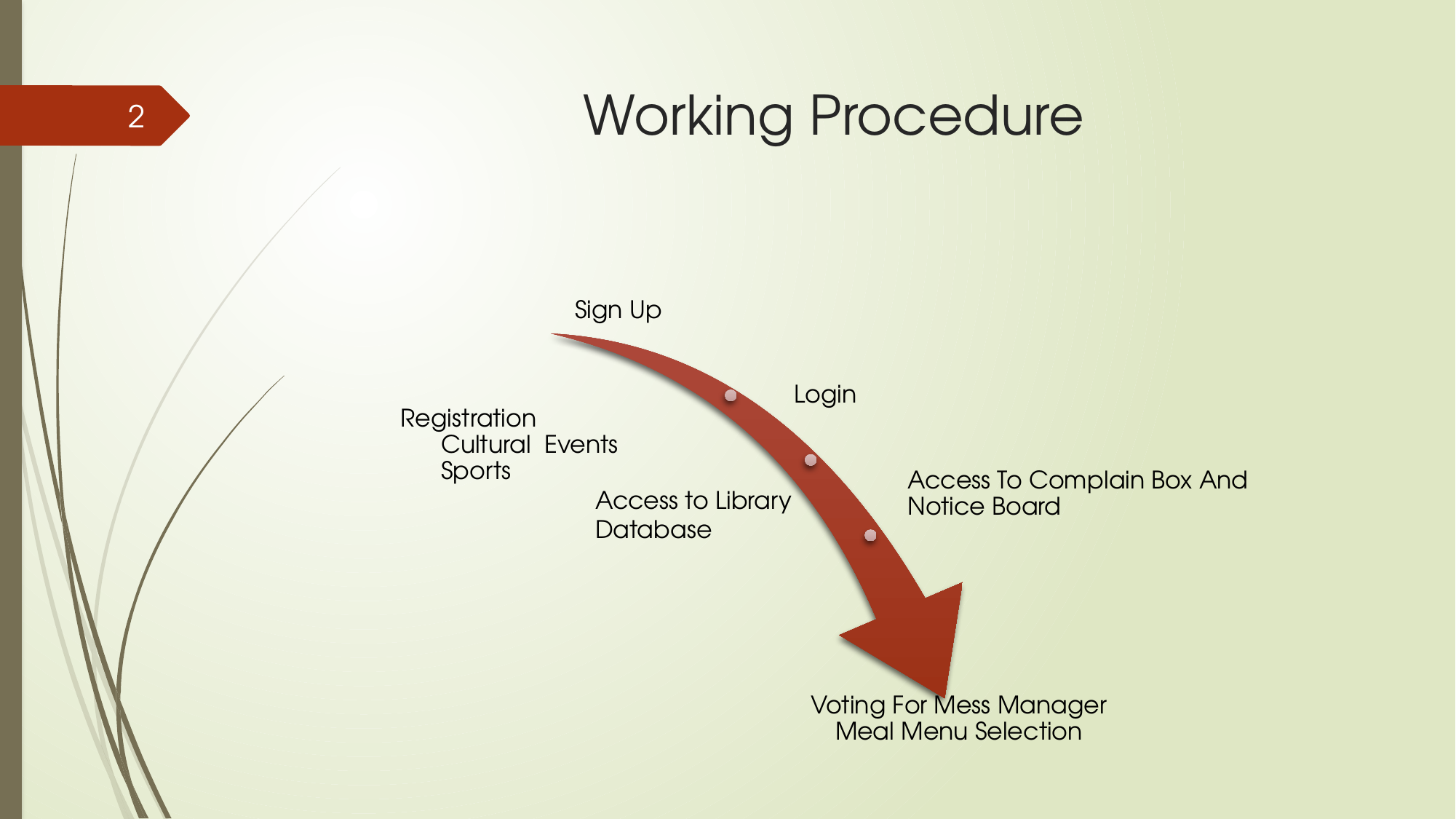

# Working Procedure
2
Sign Up
Login
Registration
      Cultural  Events
      Sports
Access To Complain Box And Notice Board
Voting For Mess Manager
Meal Menu Selection
Access to Library Database